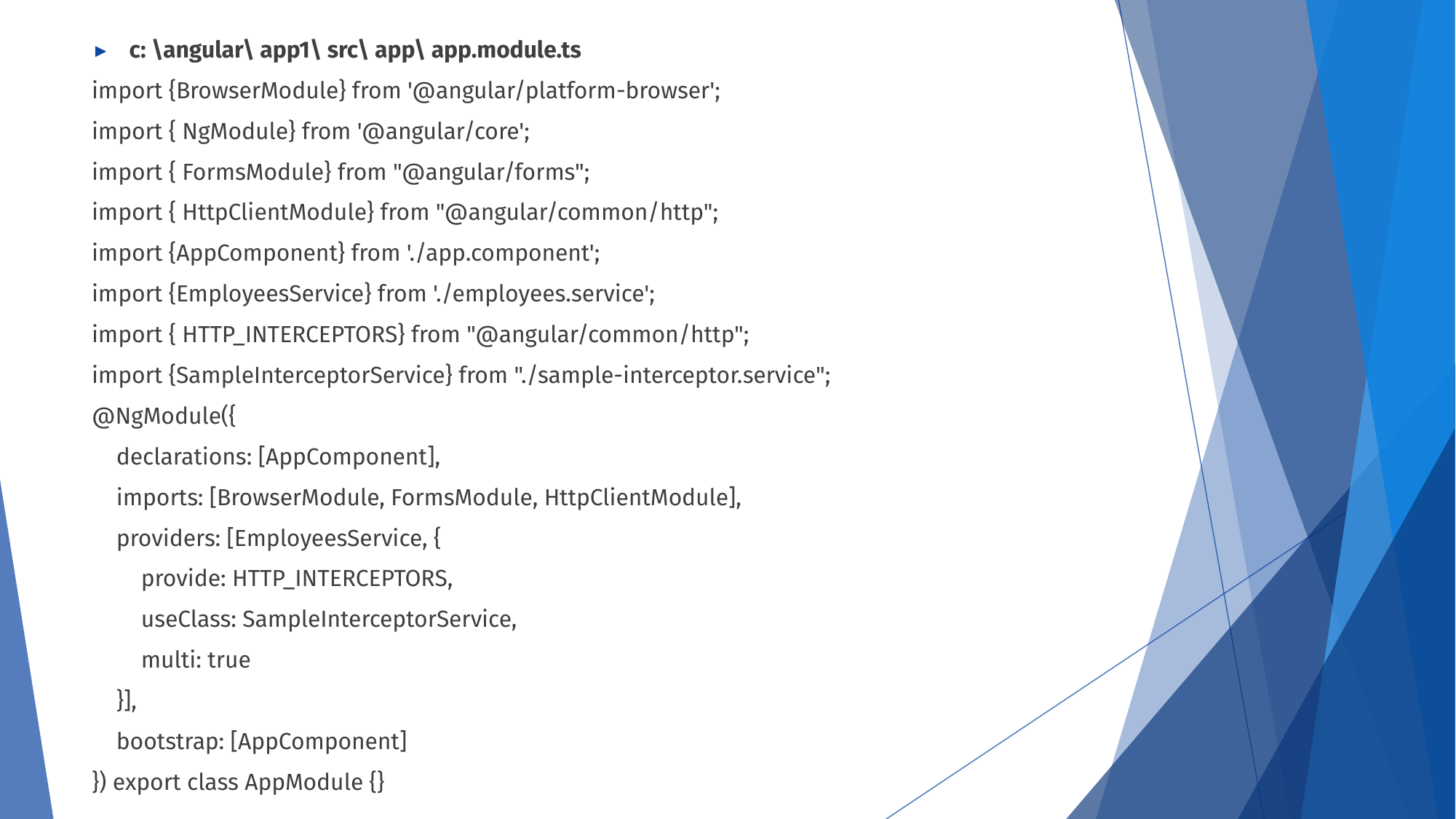

c: \angular\ app1\ src\ app\ app.module.ts
import {BrowserModule} from '@angular/platform-browser';
import { NgModule} from '@angular/core';
import { FormsModule} from "@angular/forms";
import { HttpClientModule} from "@angular/common/http";
import {AppComponent} from './app.component';
import {EmployeesService} from './employees.service';
import { HTTP_INTERCEPTORS} from "@angular/common/http";
import {SampleInterceptorService} from "./sample-interceptor.service";
@NgModule({
    declarations: [AppComponent],
    imports: [BrowserModule, FormsModule, HttpClientModule],
    providers: [EmployeesService, {
        provide: HTTP_INTERCEPTORS,
        useClass: SampleInterceptorService,
        multi: true
    }],
    bootstrap: [AppComponent]
}) export class AppModule {}